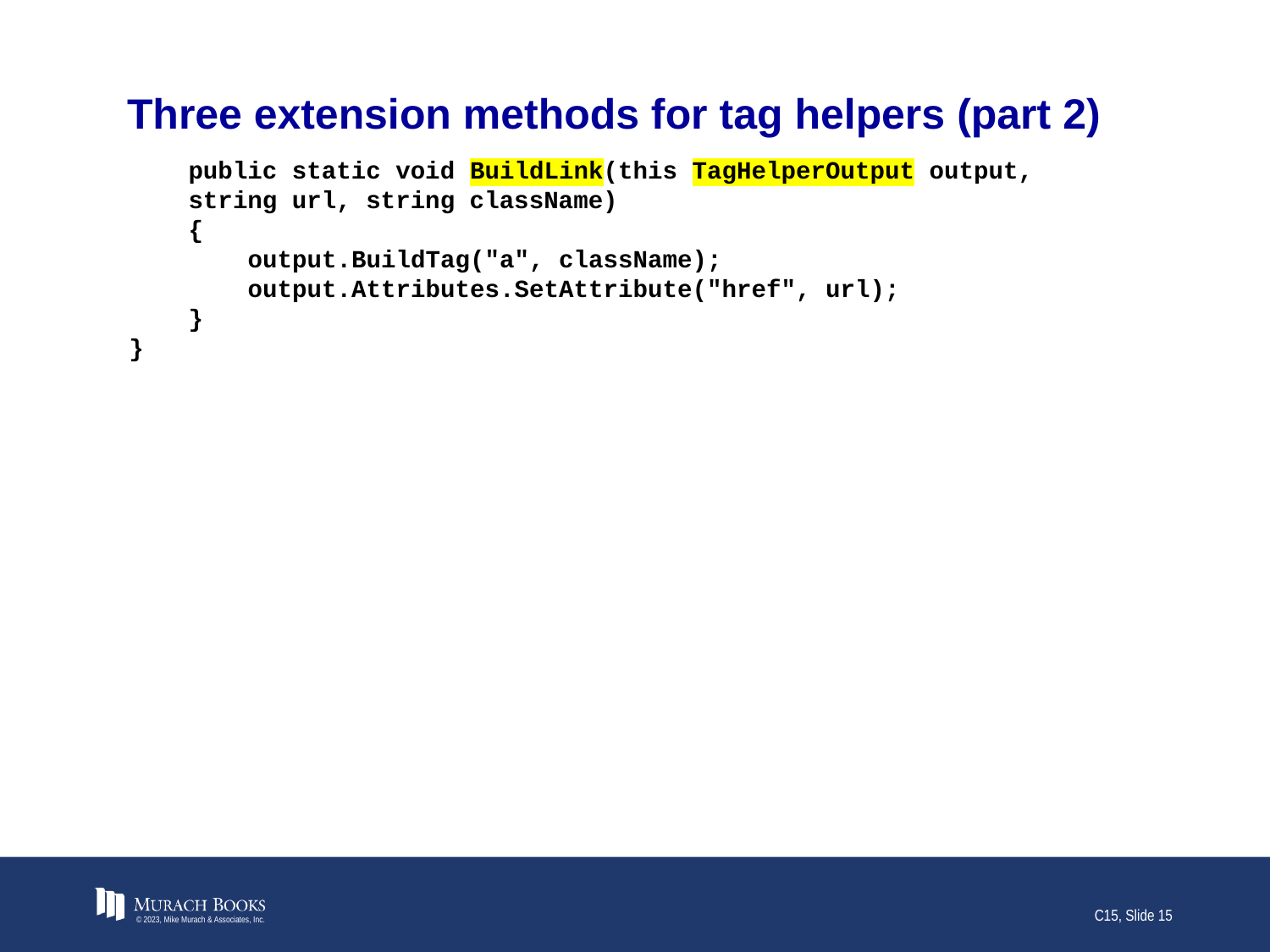

# Three extension methods for tag helpers (part 2)
    public static void BuildLink(this TagHelperOutput output,
    string url, string className)
    {
        output.BuildTag("a", className);
        output.Attributes.SetAttribute("href", url);
    }
}
© 2023, Mike Murach & Associates, Inc.

C15, Slide 15